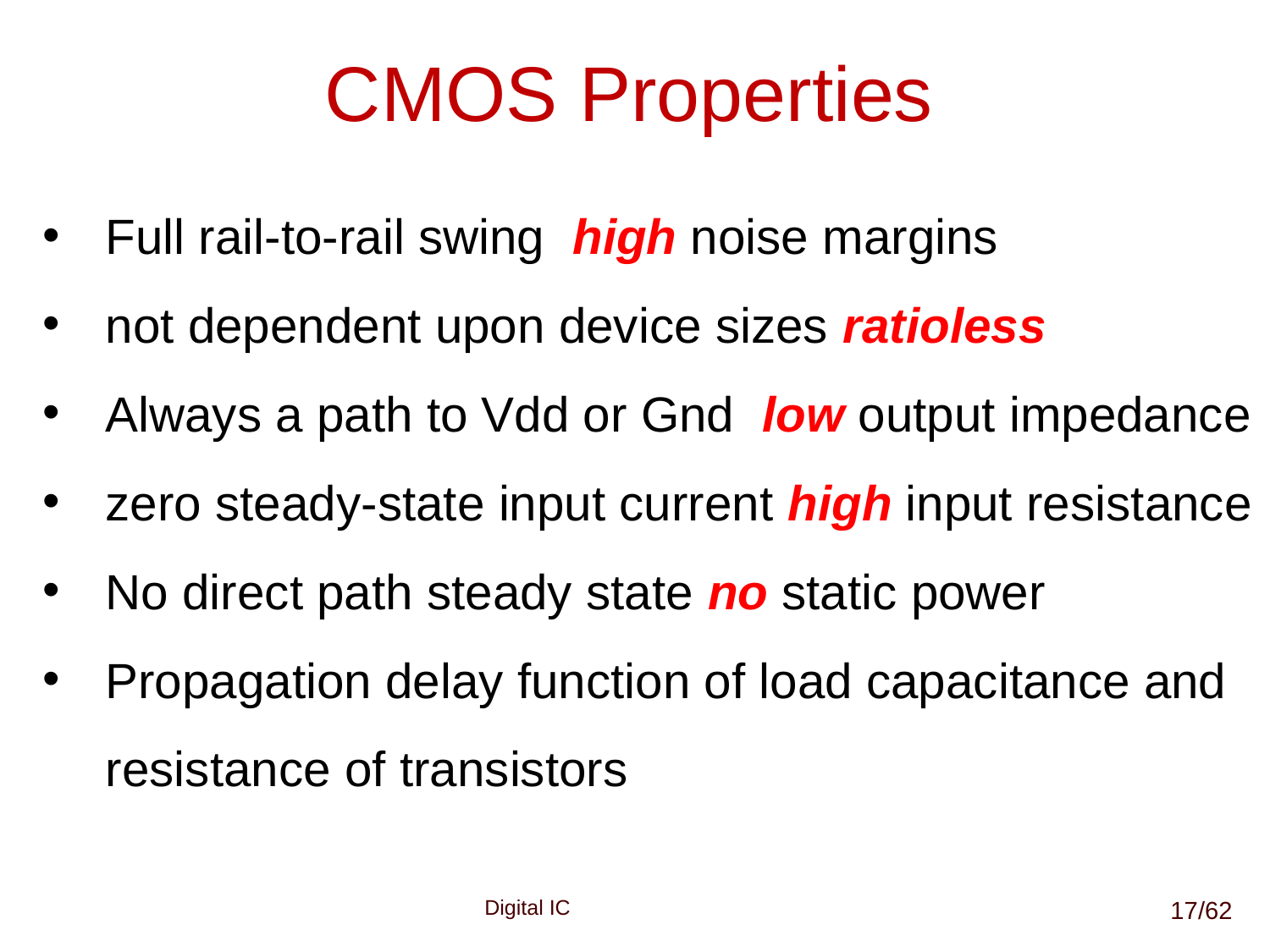

# CMOS Properties
Full rail-to-rail swing  high noise margins
not dependent upon device sizes ratioless
Always a path to Vdd or Gnd  low output impedance
zero steady-state input current high input resistance
No direct path steady state no static power
Propagation delay function of load capacitance and resistance of transistors
17